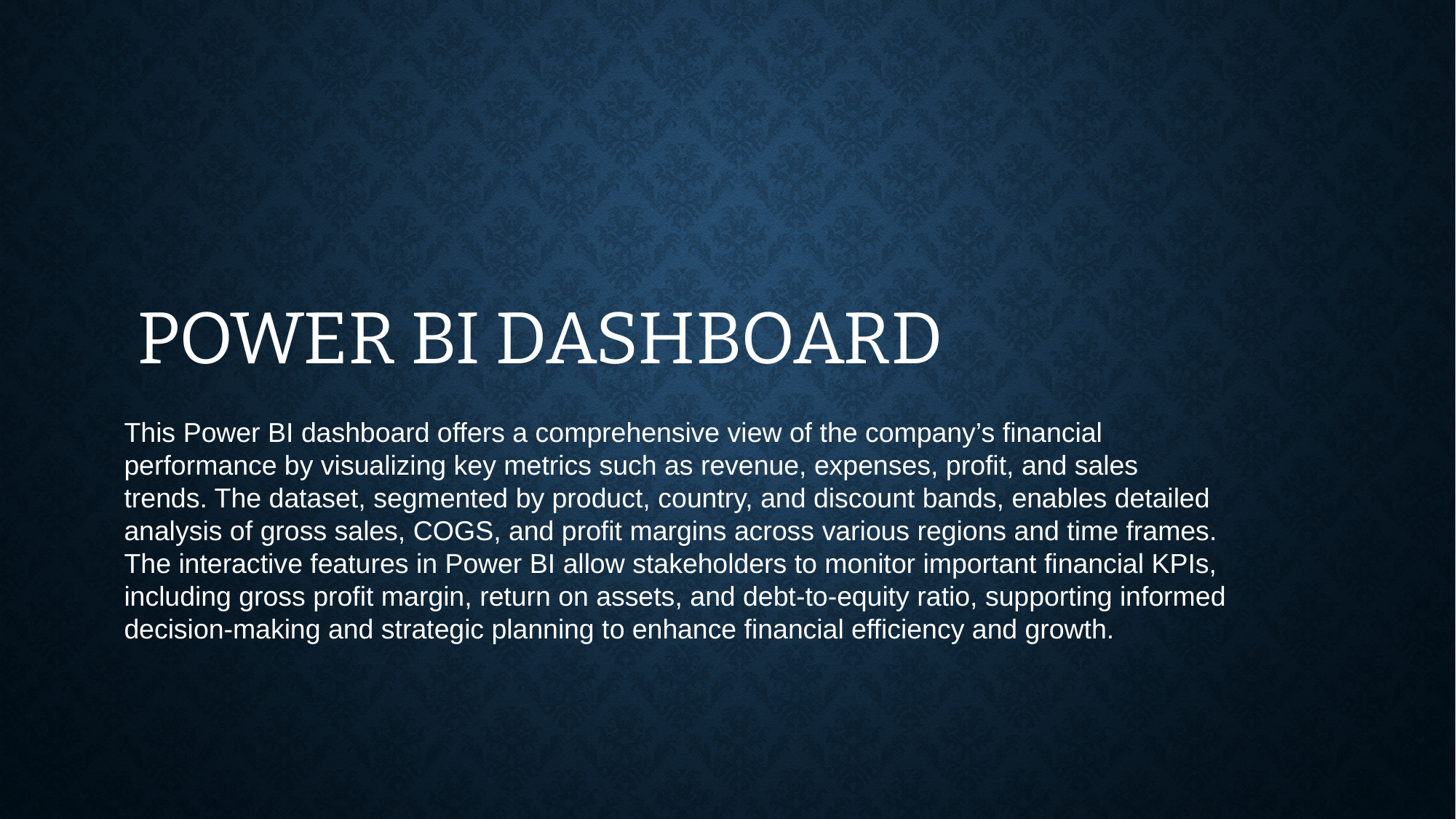

POWER BI DASHBOARD
This Power BI dashboard offers a comprehensive view of the company’s financial performance by visualizing key metrics such as revenue, expenses, profit, and sales trends. The dataset, segmented by product, country, and discount bands, enables detailed analysis of gross sales, COGS, and profit margins across various regions and time frames. The interactive features in Power BI allow stakeholders to monitor important financial KPIs, including gross profit margin, return on assets, and debt-to-equity ratio, supporting informed decision-making and strategic planning to enhance financial efficiency and growth.